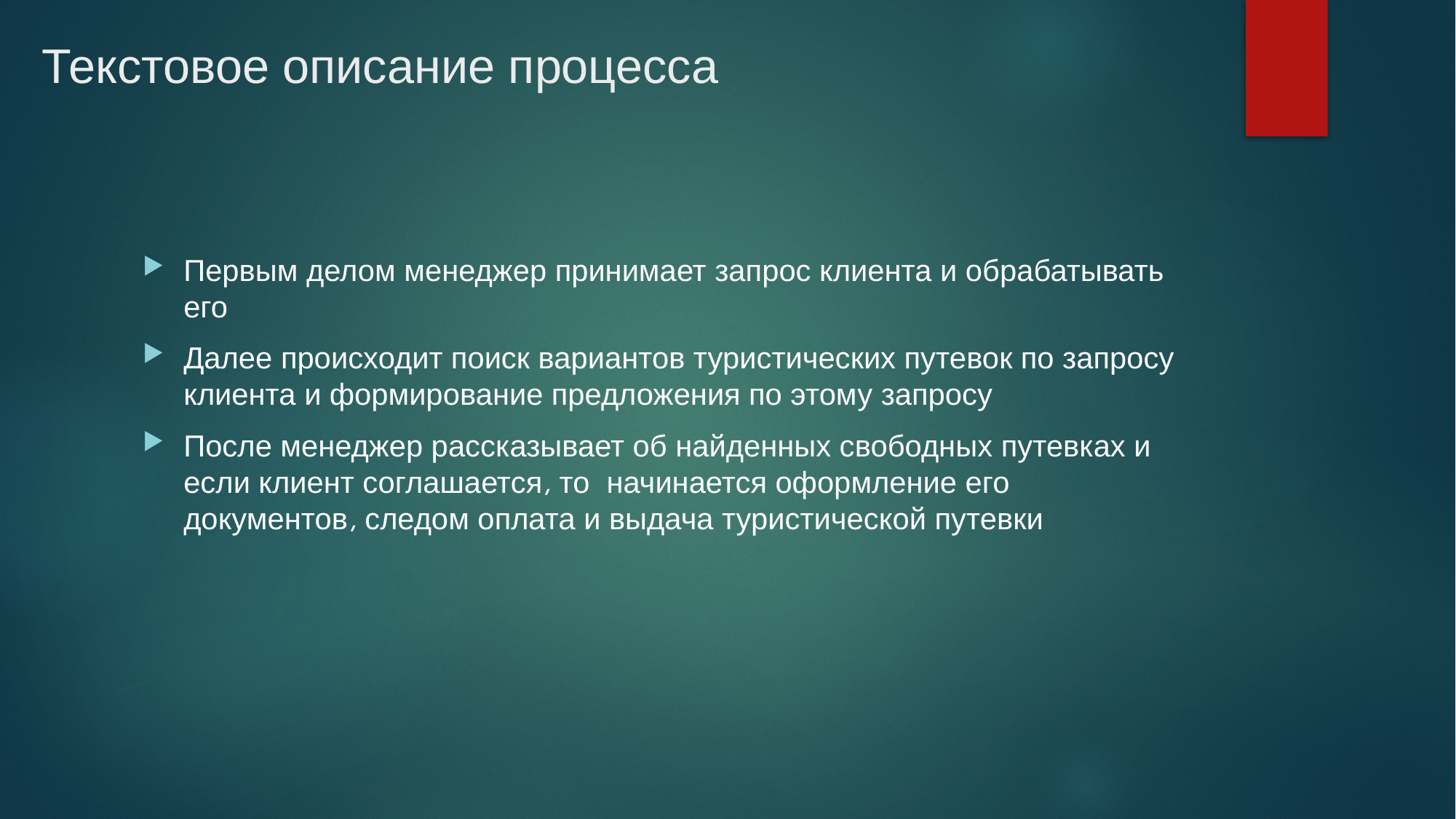

# Текстовое описание процесса
Первым делом менеджер принимает запрос клиента и обрабатывать его
Далее происходит поиск вариантов туристических путевок по запросу клиента и формирование предложения по этому запросу
После менеджер рассказывает об найденных свободных путевках и если клиент соглашается, то  начинается оформление его документов, следом оплата и выдача туристической путевки